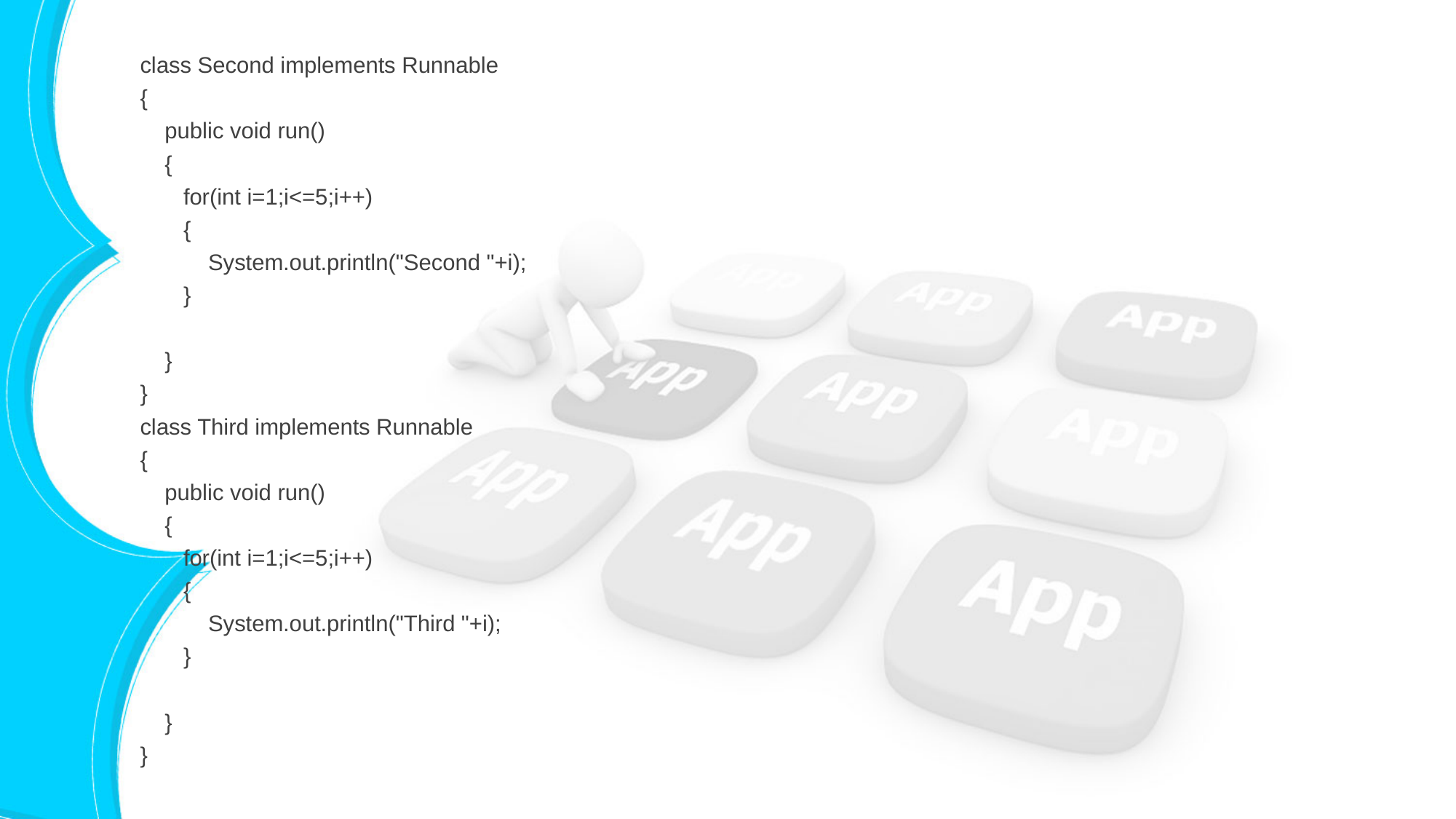

class Second implements Runnable
{
    public void run()
    {
       for(int i=1;i<=5;i++)
       {
           System.out.println("Second "+i);
       }

    }
}
class Third implements Runnable
{
    public void run()
    {
       for(int i=1;i<=5;i++)
       {
           System.out.println("Third "+i);
       }

    }
}